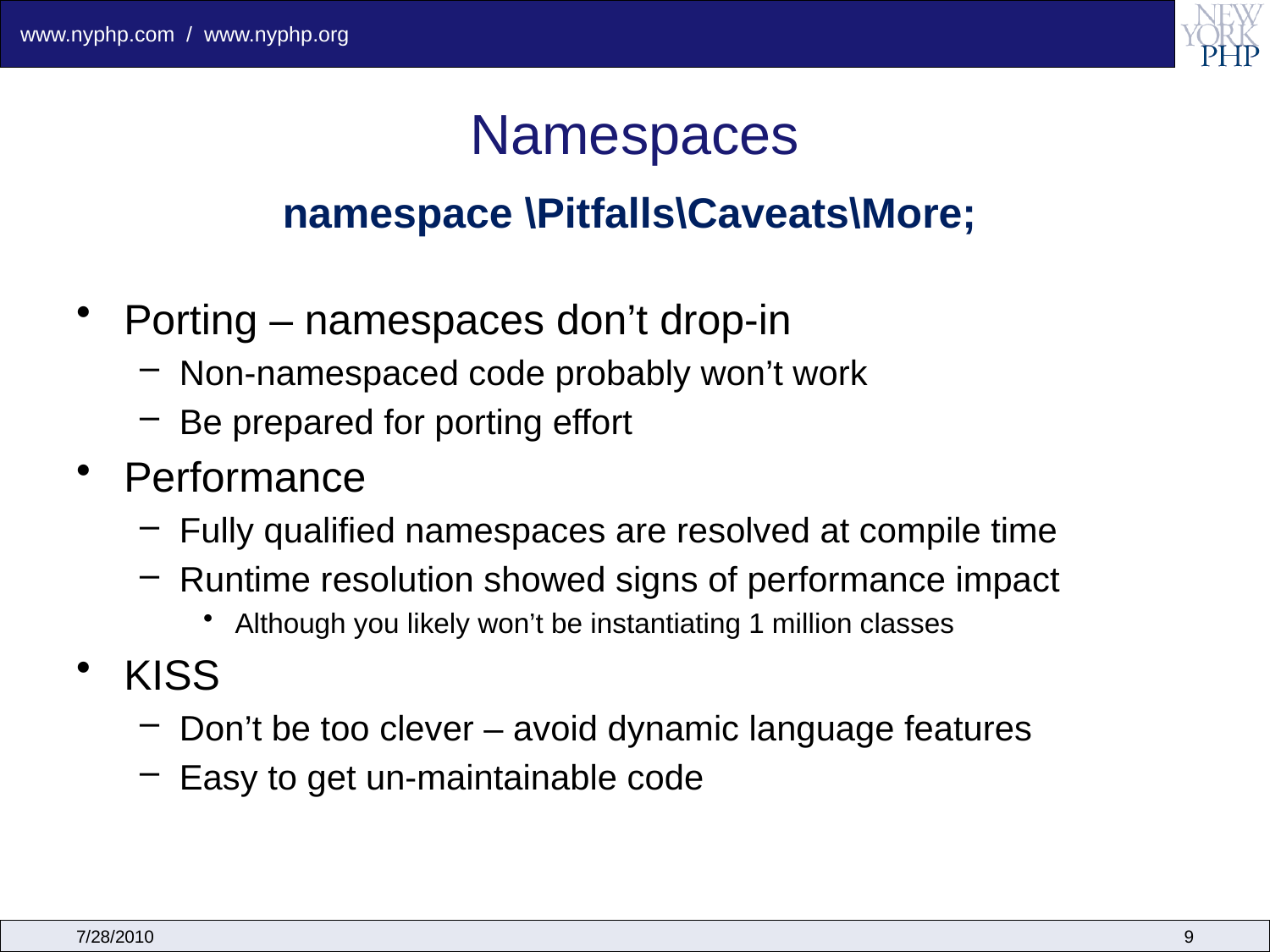

# Namespaces
namespace \Pitfalls\Caveats\More;
Porting – namespaces don’t drop-in
Non-namespaced code probably won’t work
Be prepared for porting effort
Performance
Fully qualified namespaces are resolved at compile time
Runtime resolution showed signs of performance impact
Although you likely won’t be instantiating 1 million classes
KISS
Don’t be too clever – avoid dynamic language features
Easy to get un-maintainable code

7/28/2010
9